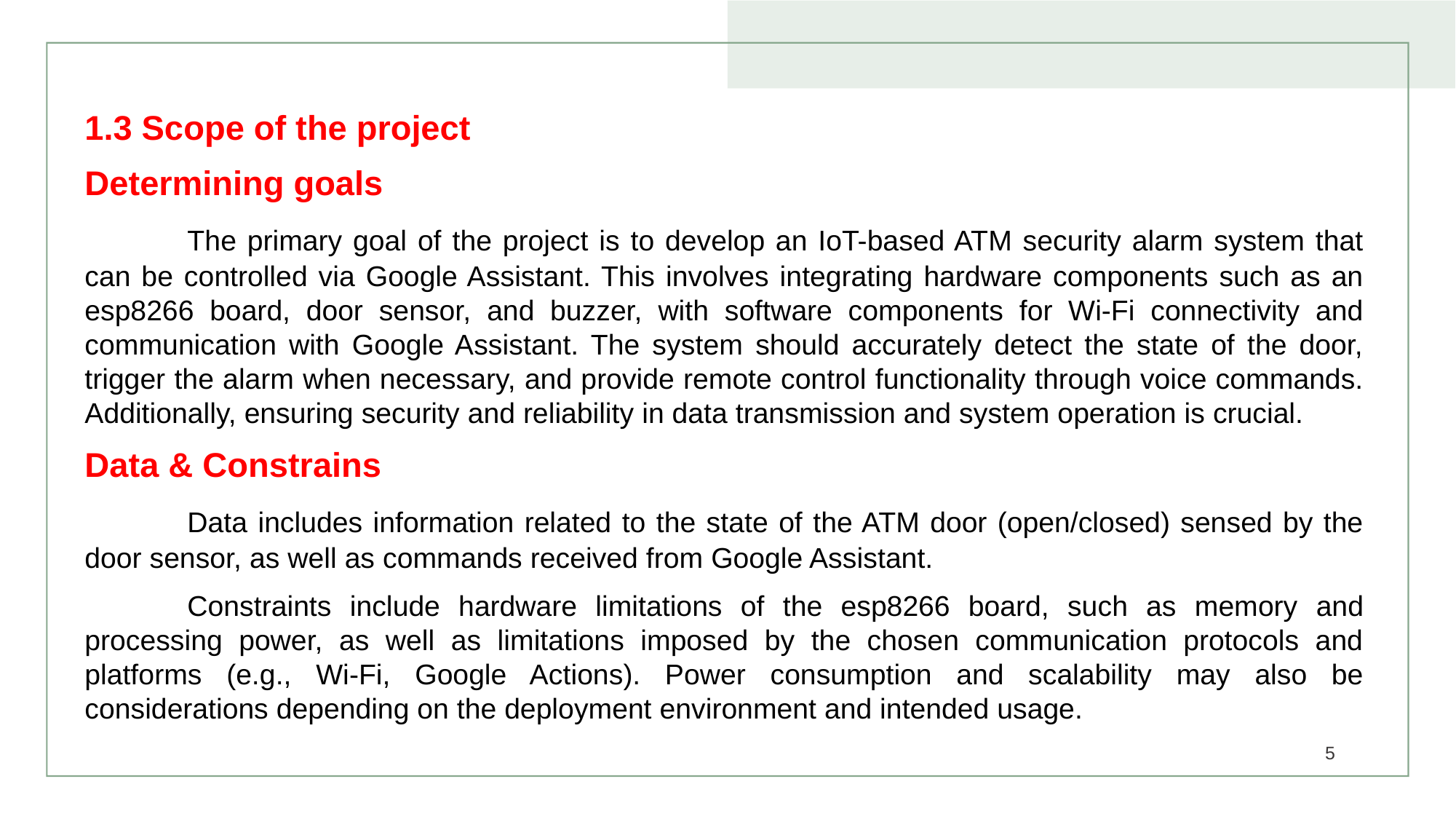

1.3 Scope of the project
Determining goals
	The primary goal of the project is to develop an IoT-based ATM security alarm system that can be controlled via Google Assistant. This involves integrating hardware components such as an esp8266 board, door sensor, and buzzer, with software components for Wi-Fi connectivity and communication with Google Assistant. The system should accurately detect the state of the door, trigger the alarm when necessary, and provide remote control functionality through voice commands. Additionally, ensuring security and reliability in data transmission and system operation is crucial.
Data & Constrains
	Data includes information related to the state of the ATM door (open/closed) sensed by the door sensor, as well as commands received from Google Assistant.
	Constraints include hardware limitations of the esp8266 board, such as memory and processing power, as well as limitations imposed by the chosen communication protocols and platforms (e.g., Wi-Fi, Google Actions). Power consumption and scalability may also be considerations depending on the deployment environment and intended usage.
5